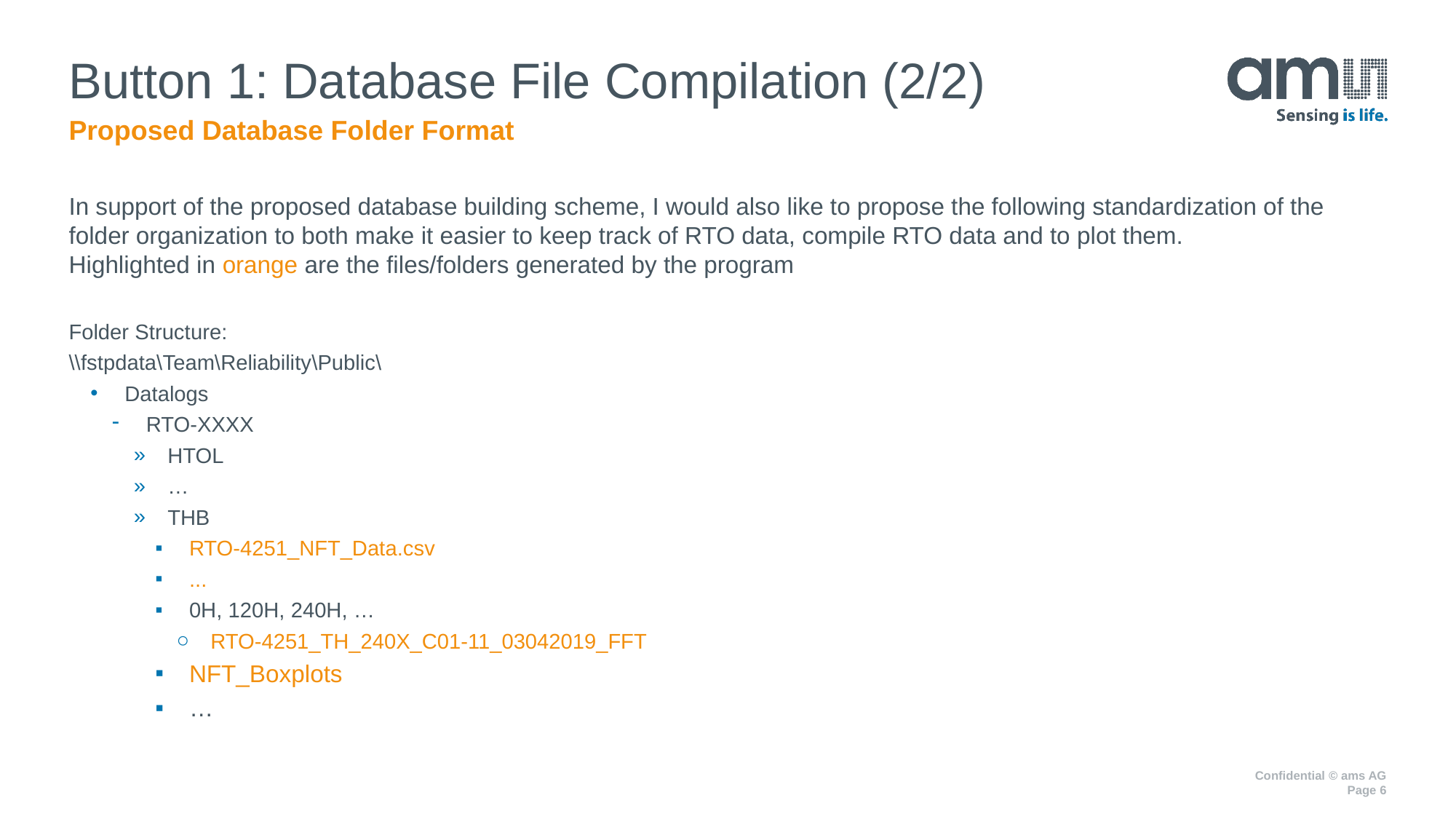

# Button 1: Database File Compilation (2/2)
Proposed Database Folder Format

In support of the proposed database building scheme, I would also like to propose the following standardization of the folder organization to both make it easier to keep track of RTO data, compile RTO data and to plot them.
Highlighted in orange are the files/folders generated by the program

Folder Structure:
\\fstpdata\Team\Reliability\Public\
Datalogs
RTO-XXXX
HTOL
…
THB
RTO-4251_NFT_Data.csv
...
0H, 120H, 240H, …
RTO-4251_TH_240X_C01-11_03042019_FFT
NFT_Boxplots
…

Confidential © ams AG
Page 6